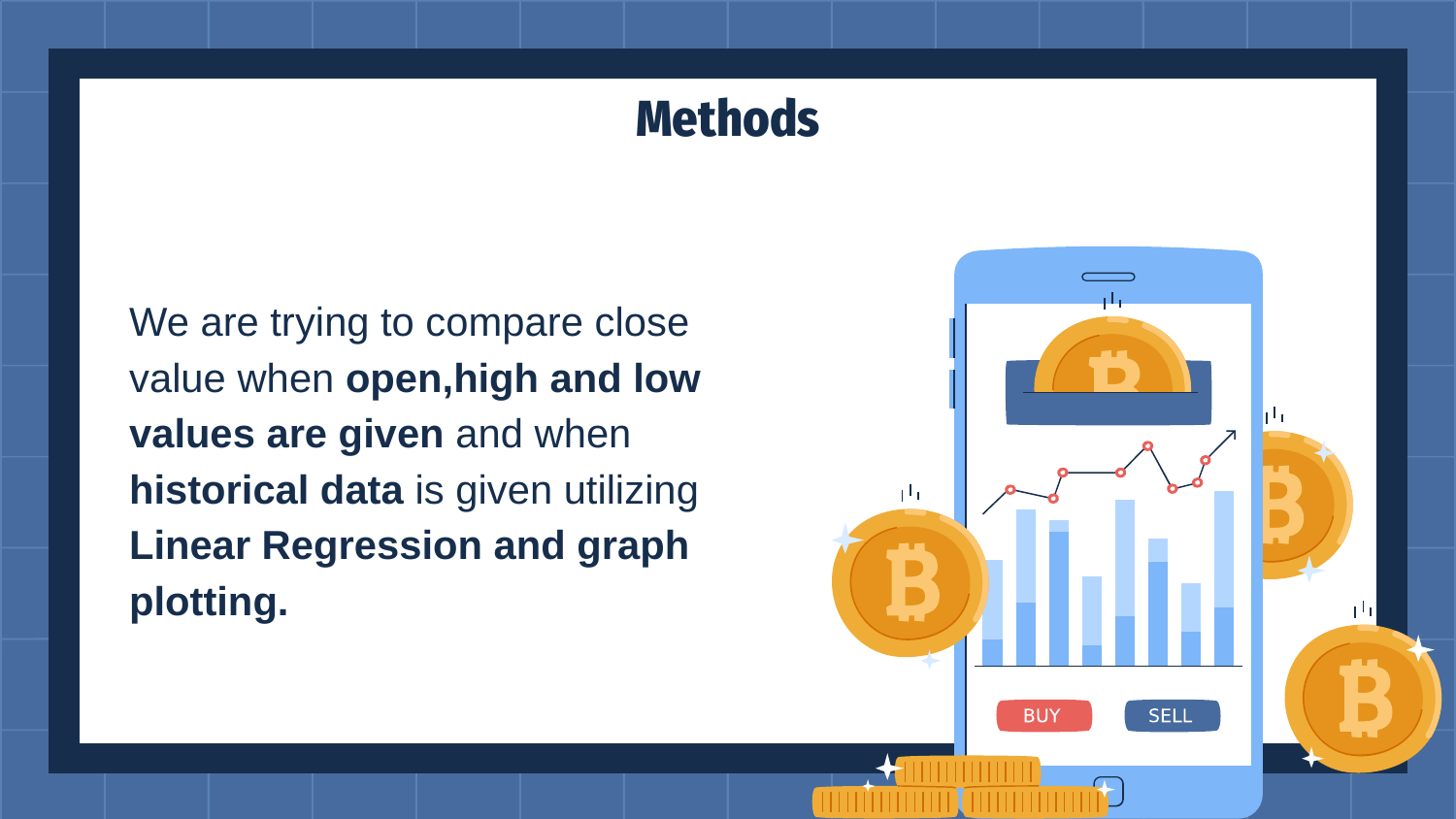

# Methods

We are trying to compare close value when open,high and low values are given and when historical data is given utilizing Linear Regression and graph plotting.